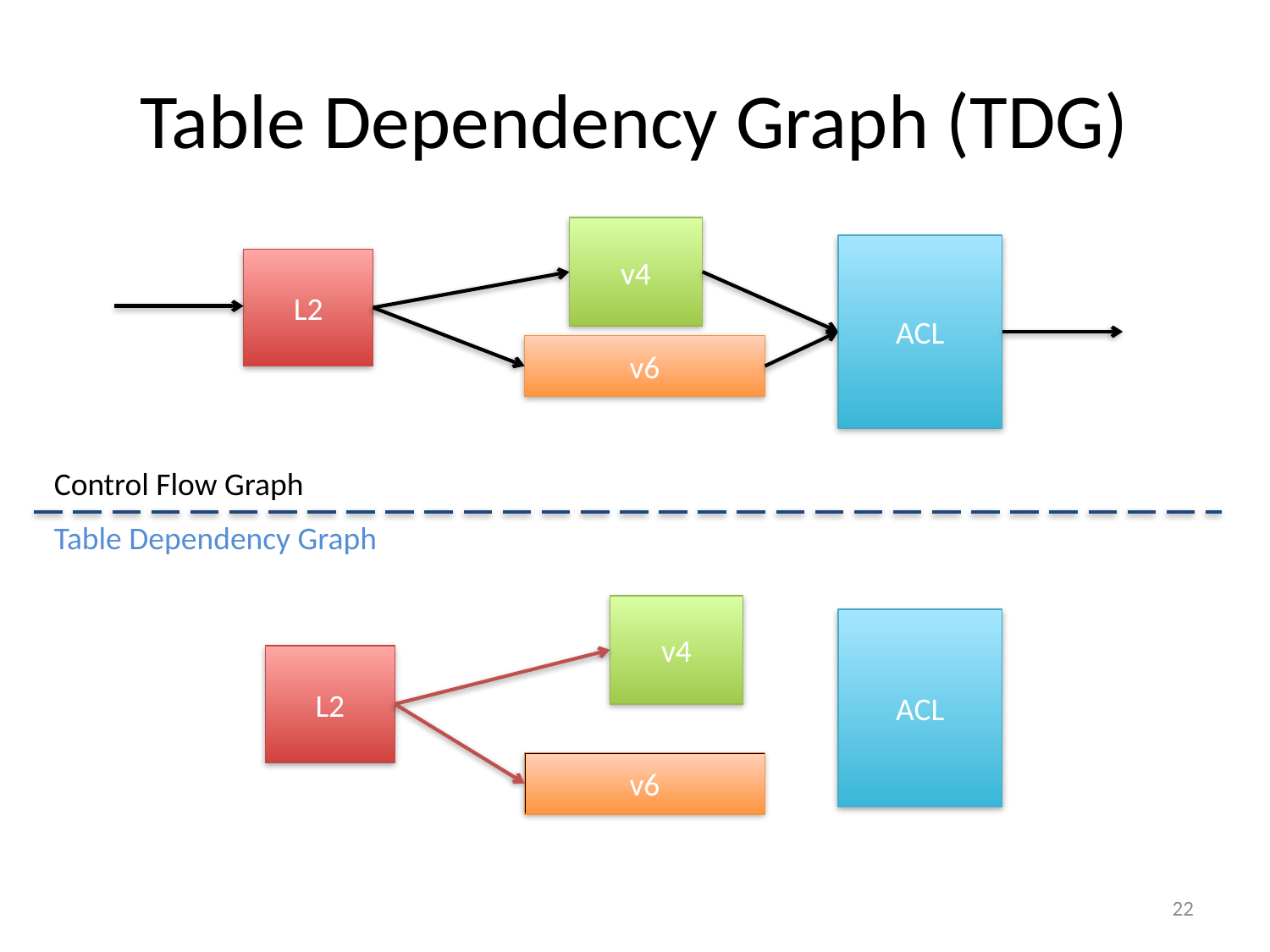

# Table Dependency Graph (TDG)
v4
ACL
L2
v6
Control Flow Graph
Table Dependency Graph
v4
ACL
L2
v6
22